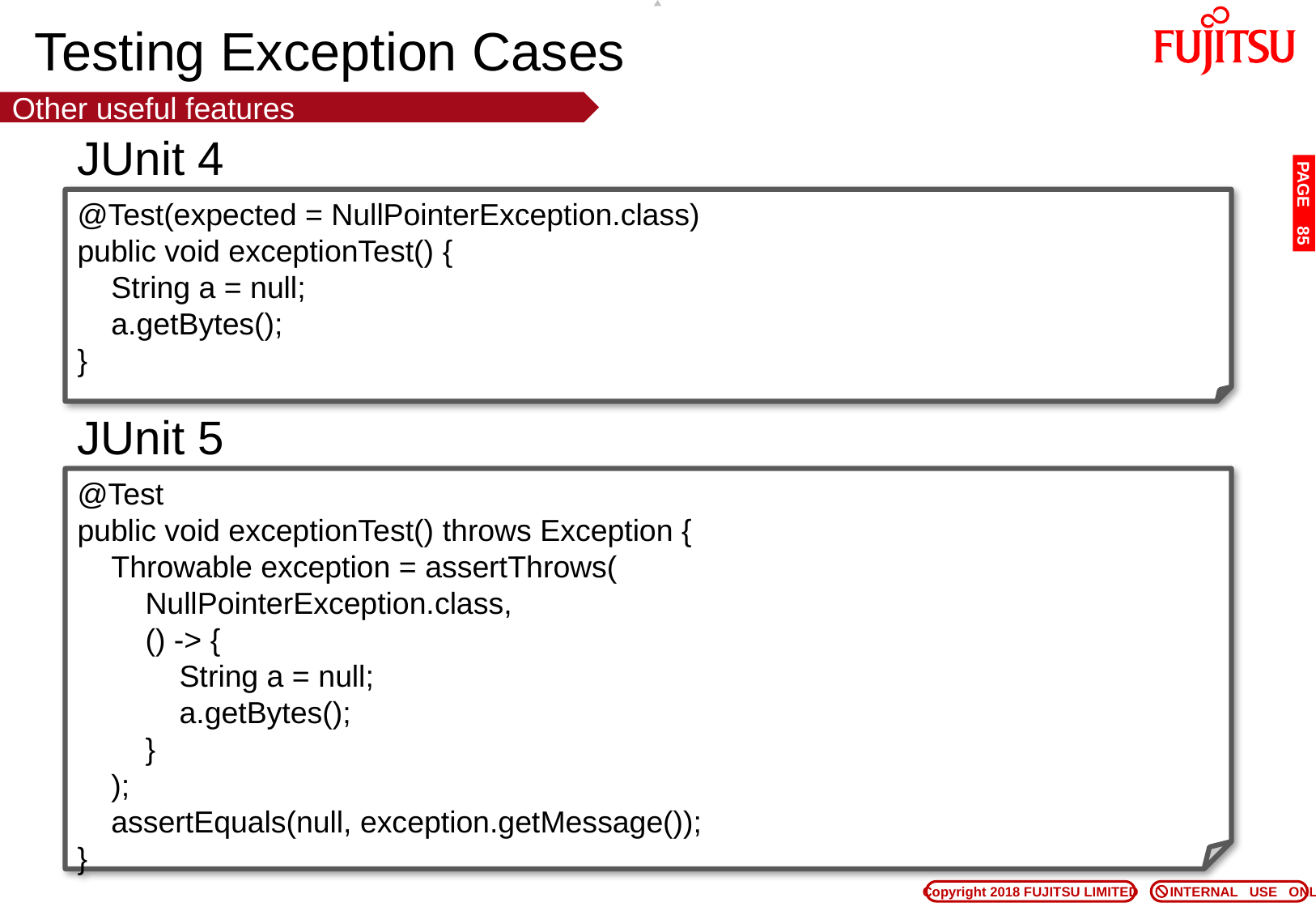

# Testing Exception Cases
Other useful features
JUnit 4
@Test(expected = NullPointerException.class)
public void exceptionTest() {
    String a = null;
    a.getBytes();
}
PAGE    85
JUnit 5
@Test
public void exceptionTest() throws Exception {
    Throwable exception = assertThrows(
        NullPointerException.class,
        () -> {
            String a = null;
            a.getBytes();
        }
    );
    assertEquals(null, exception.getMessage());
}